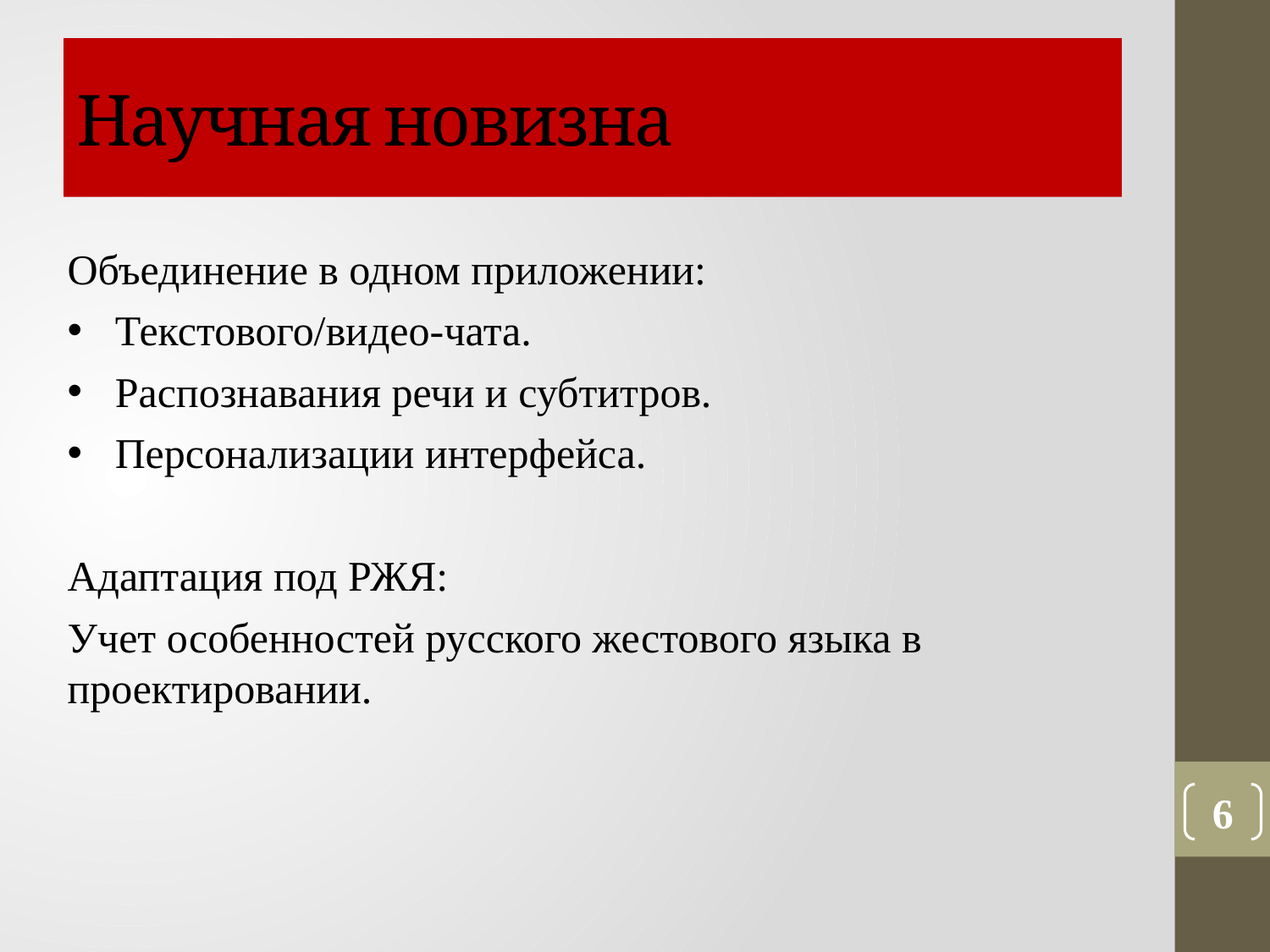

# Научная новизна
Объединение в одном приложении:
Текстового/видео-чата.
Распознавания речи и субтитров.
Персонализации интерфейса.

Адаптация под РЖЯ:
Учет особенностей русского жестового языка в проектировании.
6